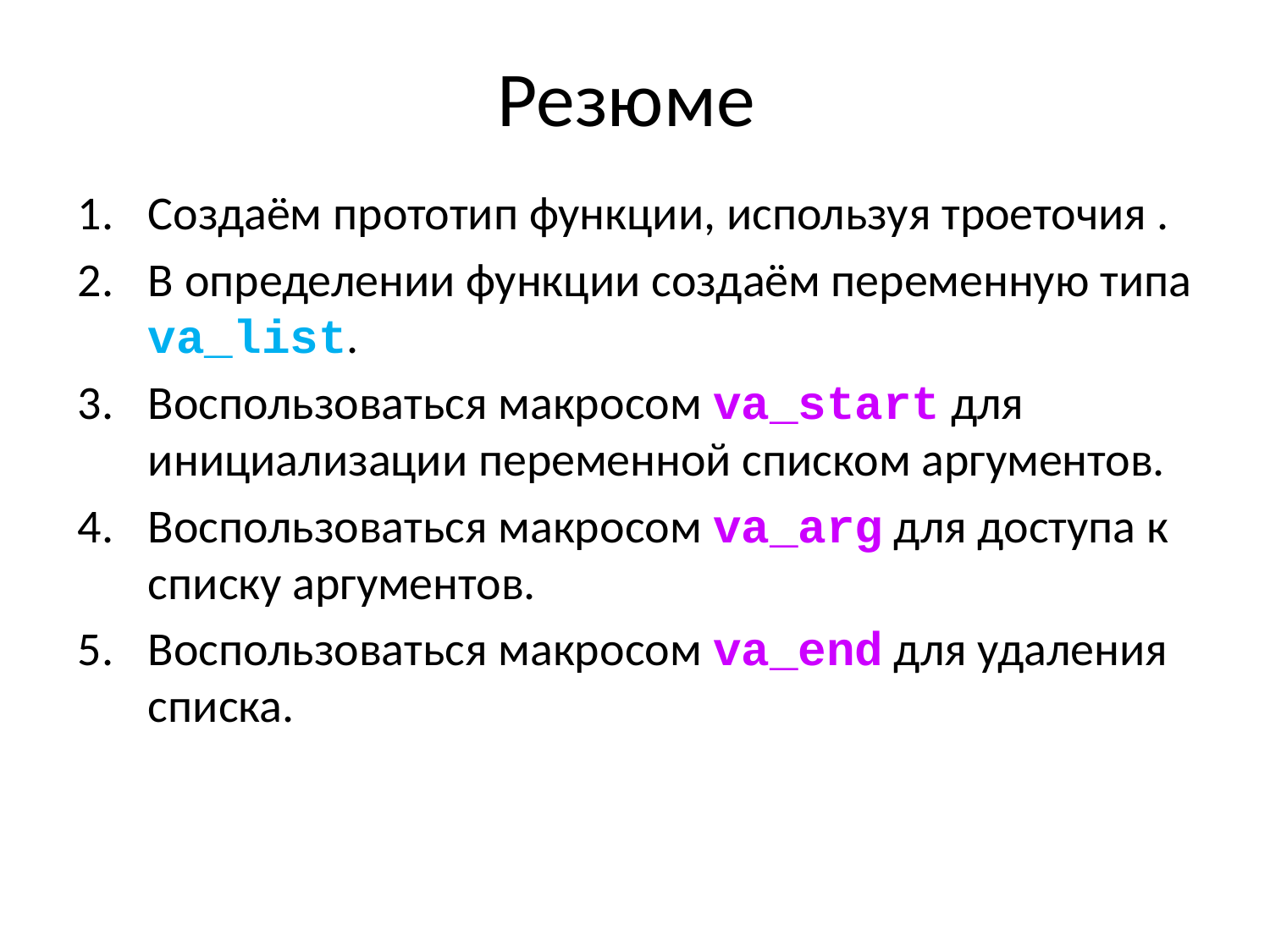

# Резюме
Создаём прототип функции, используя троеточия .
В определении функции создаём переменную типа va_list.
Воспользоваться макросом va_start для инициализации переменной списком аргументов.
Воспользоваться макросом va_arg для доступа к списку аргументов.
Воспользоваться макросом va_end для удаления списка.